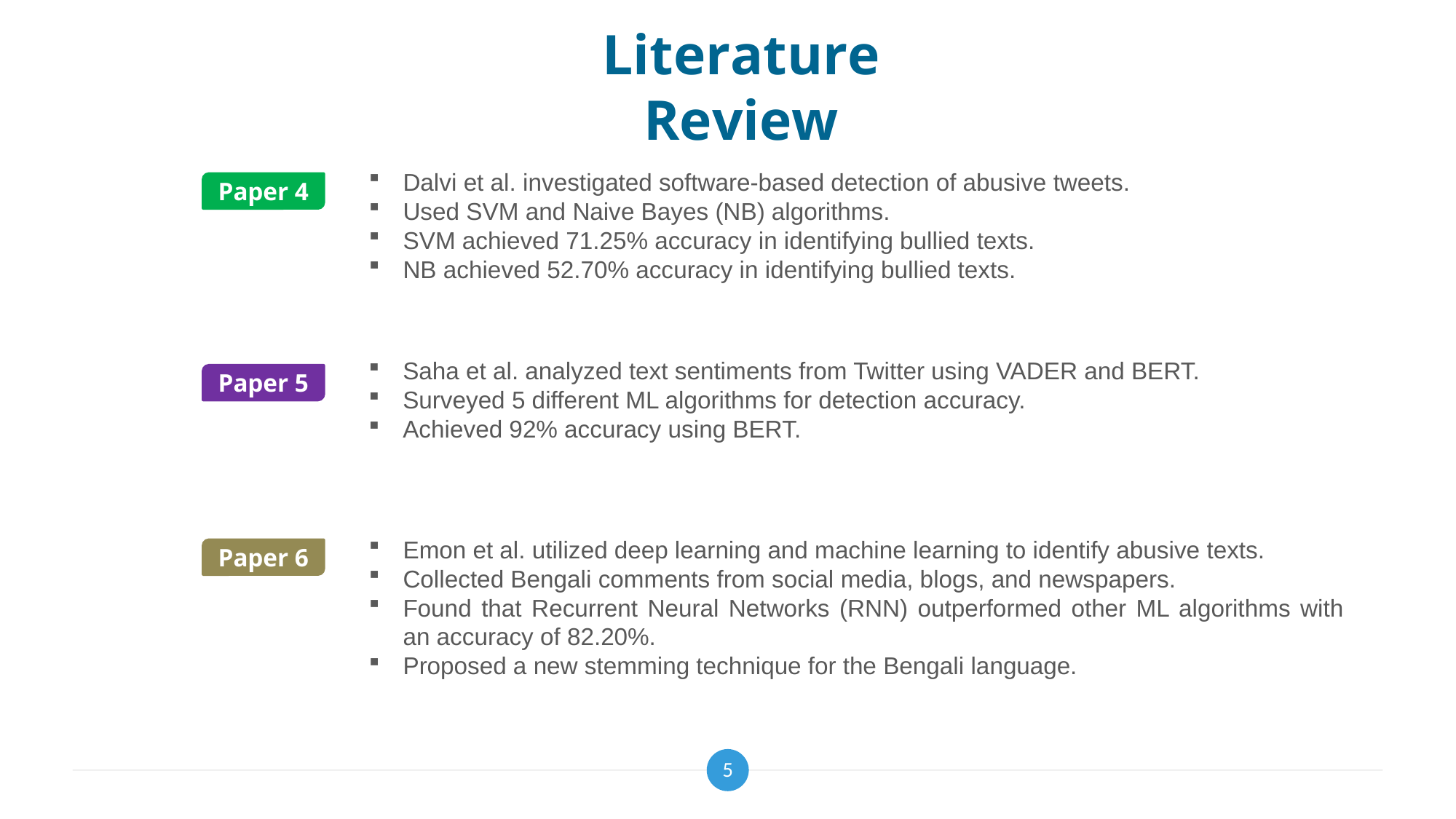

Literature Review
Dalvi et al. investigated software-based detection of abusive tweets.
Used SVM and Naive Bayes (NB) algorithms.
SVM achieved 71.25% accuracy in identifying bullied texts.
NB achieved 52.70% accuracy in identifying bullied texts.
Paper 4
Saha et al. analyzed text sentiments from Twitter using VADER and BERT.
Surveyed 5 different ML algorithms for detection accuracy.
Achieved 92% accuracy using BERT.
Paper 5
Emon et al. utilized deep learning and machine learning to identify abusive texts.
Collected Bengali comments from social media, blogs, and newspapers.
Found that Recurrent Neural Networks (RNN) outperformed other ML algorithms with an accuracy of 82.20%.
Proposed a new stemming technique for the Bengali language.
Paper 6
5